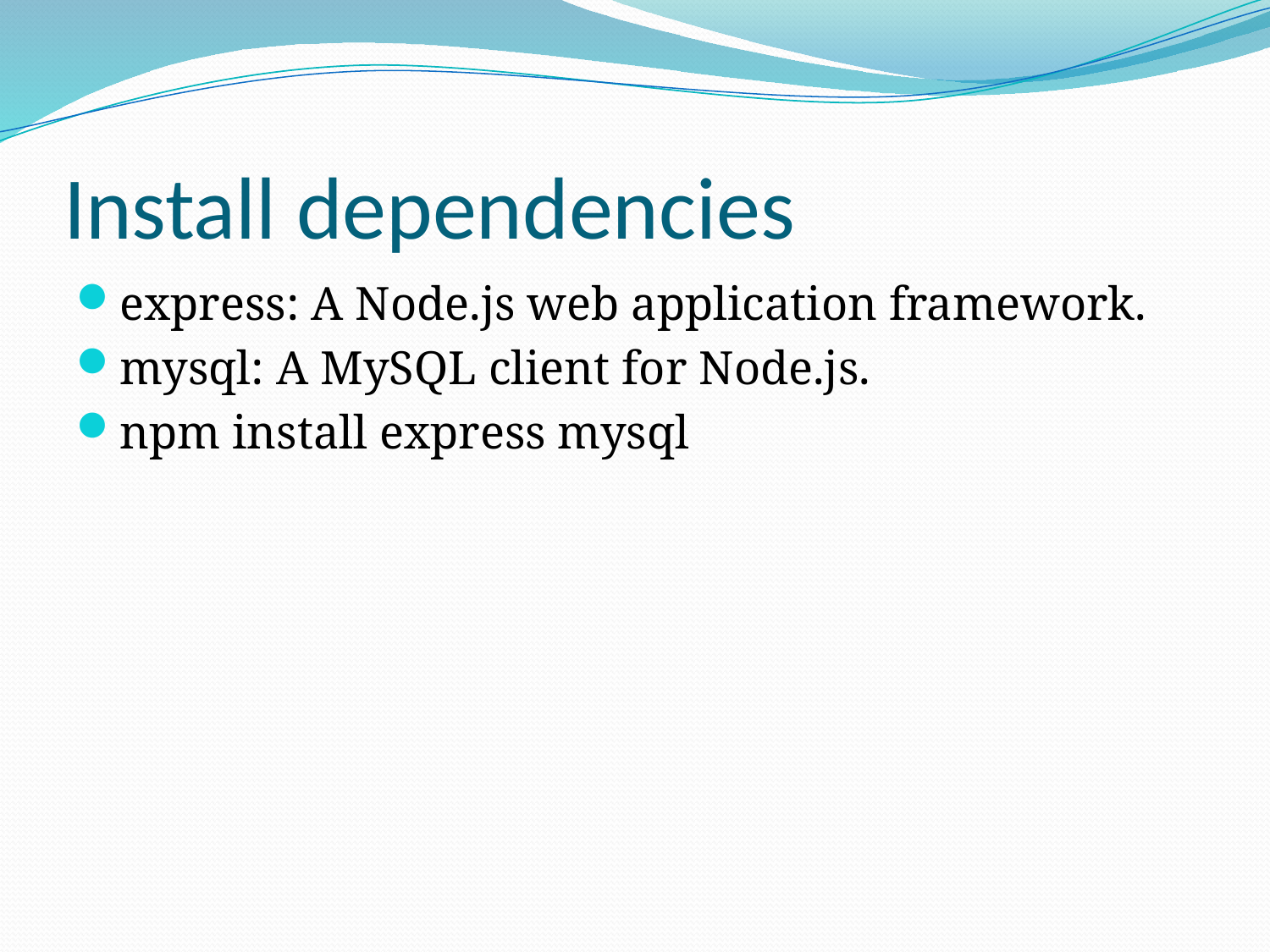

# Install dependencies
express: A Node.js web application framework.
mysql: A MySQL client for Node.js.
npm install express mysql